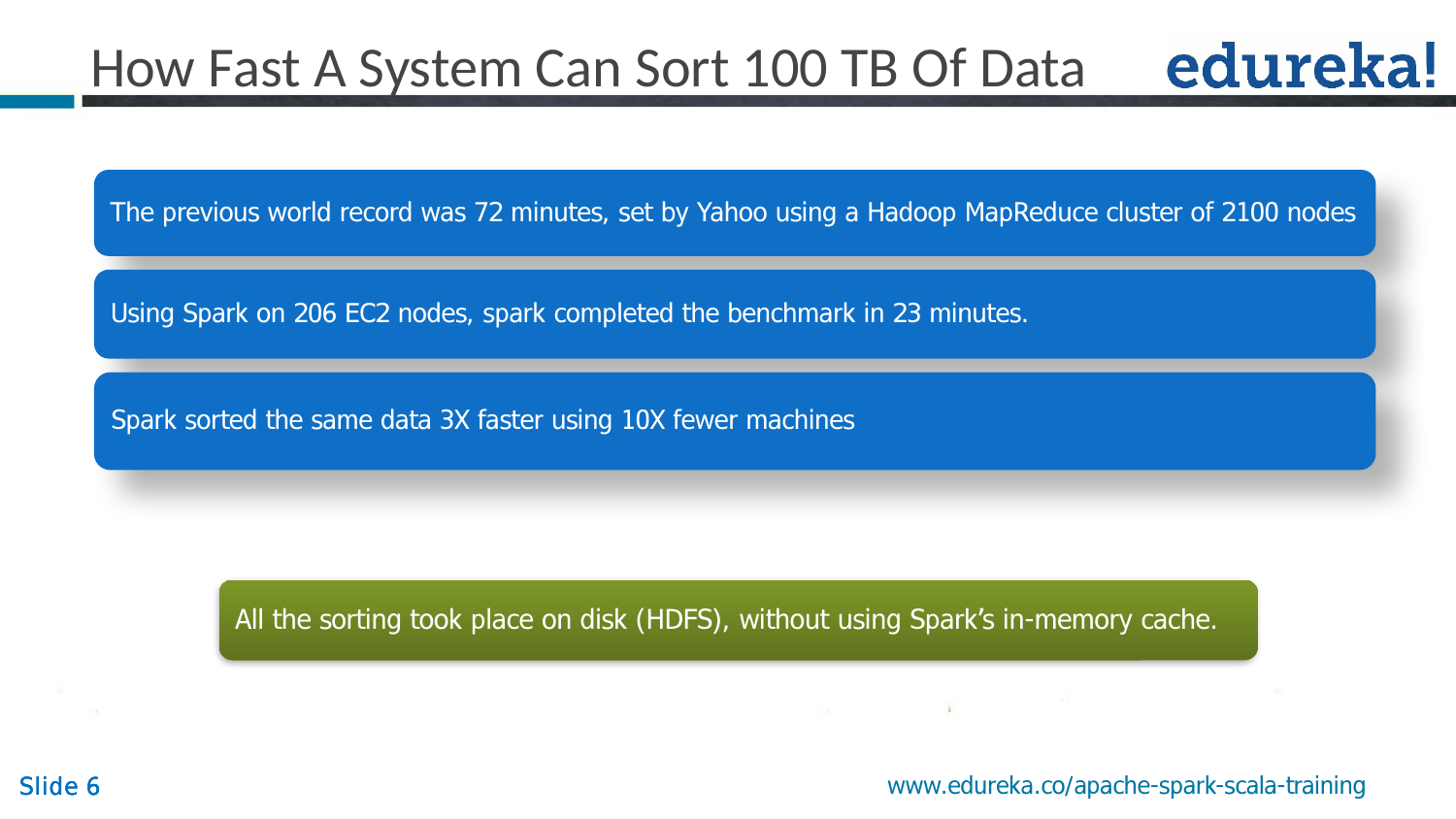

How Fast A System Can Sort 100 TB Of Data

The previous world record was 72 minutes, set by Yahoo using a Hadoop MapReduce cluster of 2100 nodes
Using Spark on 206 EC2 nodes, spark completed the benchmark in 23 minutes.
Spark sorted the same data 3X faster using 10X fewer machines
All the sorting took place on disk (HDFS), without using Spark’s in-memory cache.